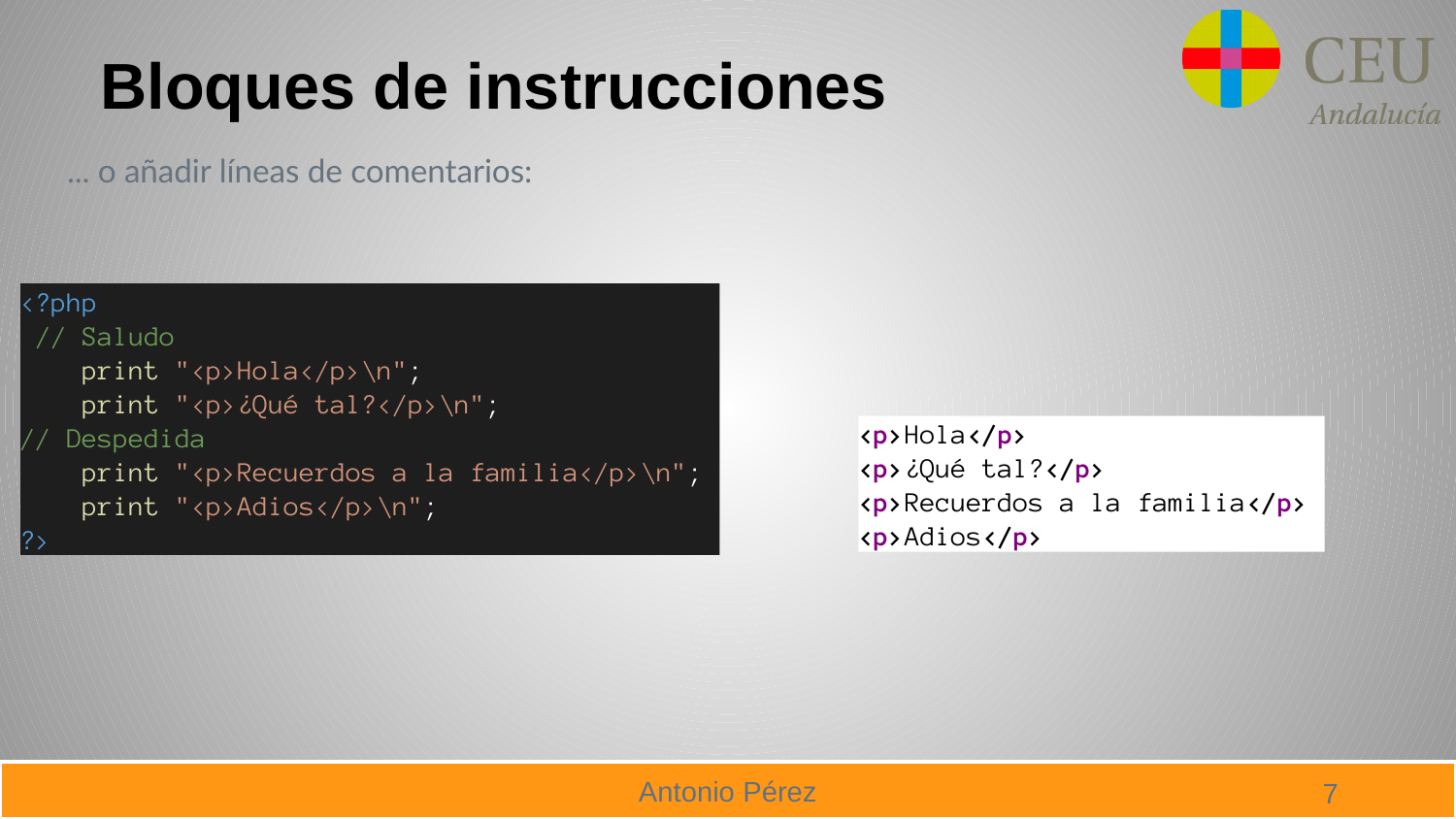

# Bloques de instrucciones
... o añadir líneas de comentarios:

<?php
 // Saludo
    print "<p>Hola</p>\n";
    print "<p>¿Qué tal?</p>\n";
// Despedida
    print "<p>Recuerdos a la familia</p>\n";
    print "<p>Adios</p>\n";
?>
<p>Hola</p>
<p>¿Qué tal?</p>
<p>Recuerdos a la familia</p>
<p>Adios</p>
7